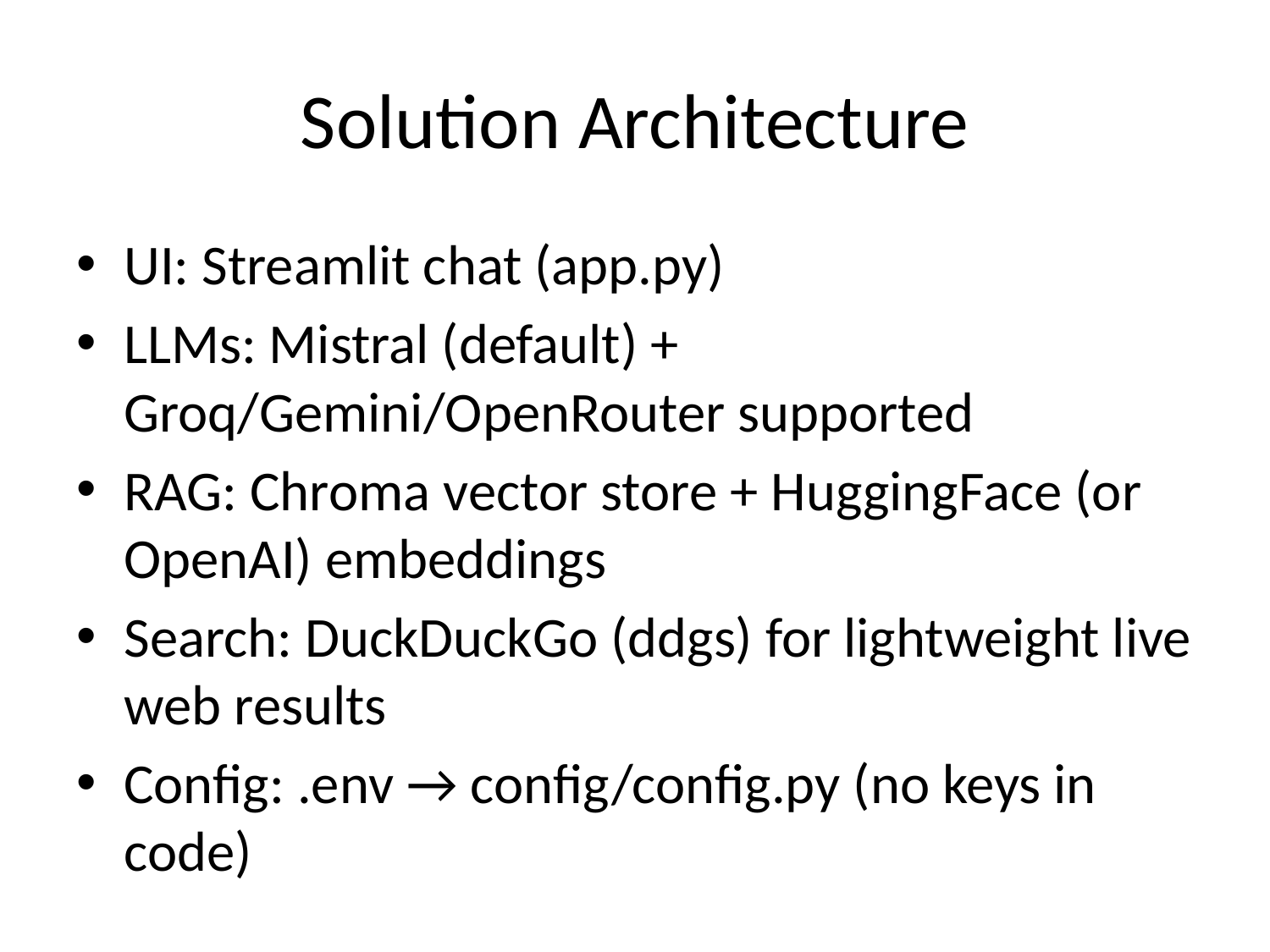

# Solution Architecture
UI: Streamlit chat (app.py)
LLMs: Mistral (default) + Groq/Gemini/OpenRouter supported
RAG: Chroma vector store + HuggingFace (or OpenAI) embeddings
Search: DuckDuckGo (ddgs) for lightweight live web results
Config: .env → config/config.py (no keys in code)